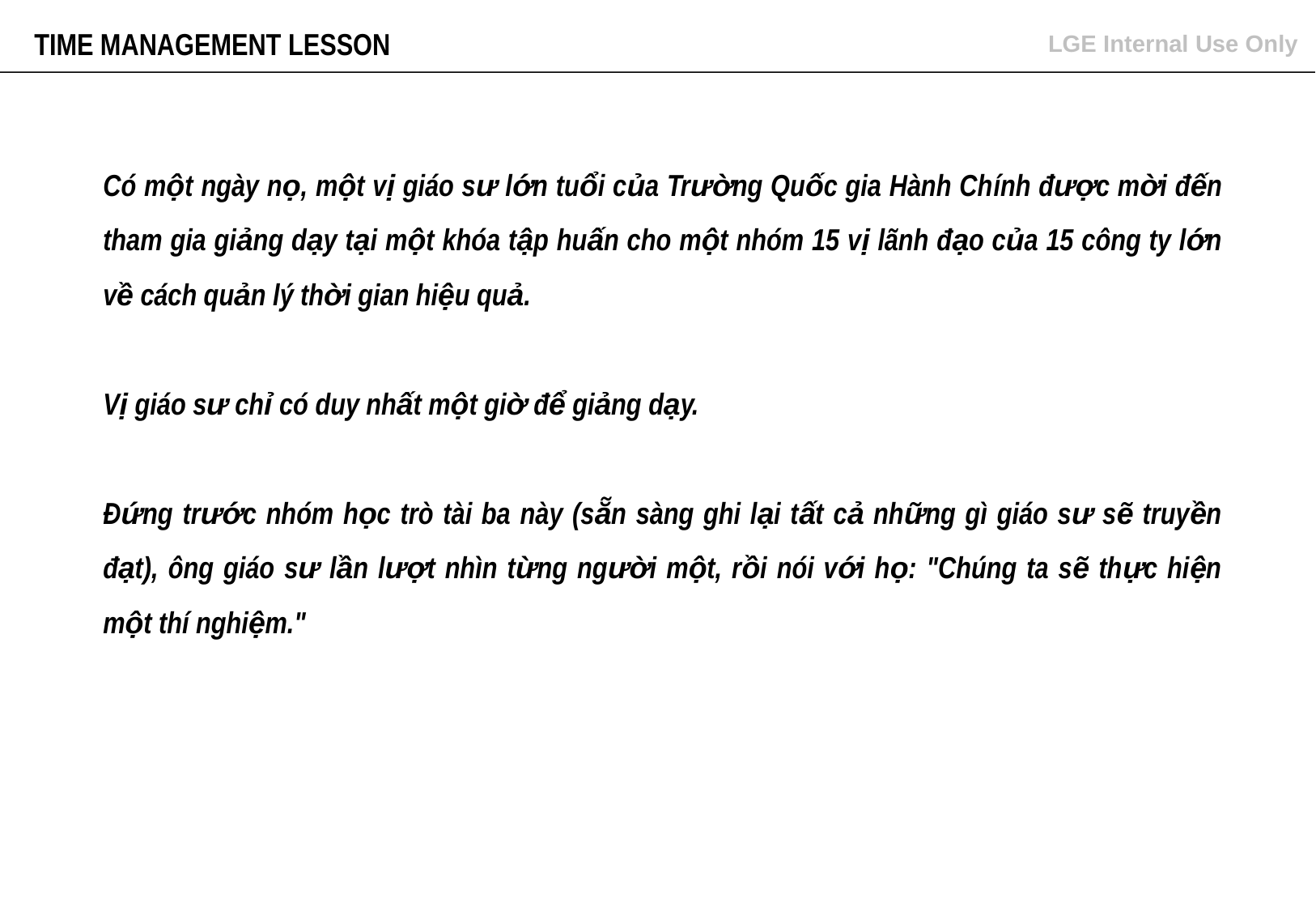

TIME MANAGEMENT LESSON
Có một ngày nọ, một vị giáo sư lớn tuổi của Trường Quốc gia Hành Chính được mời đến tham gia giảng dạy tại một khóa tập huấn cho một nhóm 15 vị lãnh đạo của 15 công ty lớn về cách quản lý thời gian hiệu quả.

Vị giáo sư chỉ có duy nhất một giờ để giảng dạy.

Ðứng trước nhóm học trò tài ba này (sẵn sàng ghi lại tất cả những gì giáo sư sẽ truyền đạt), ông giáo sư lần lượt nhìn từng người một, rồi nói với họ: "Chúng ta sẽ thực hiện một thí nghiệm."